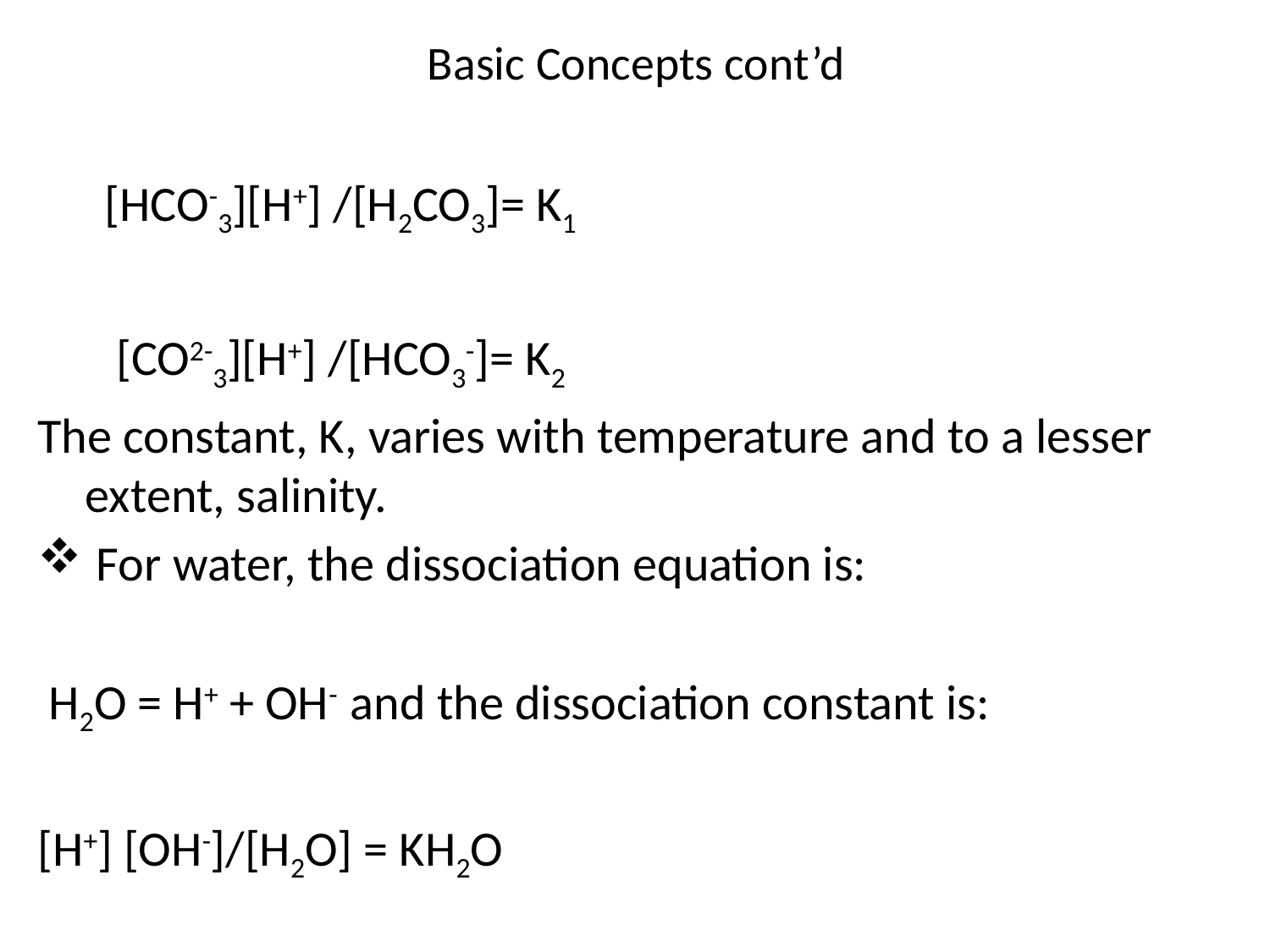

# Basic Concepts cont’d

      [HCO-3][H+] /[H2CO3]= K1

       [CO2-3][H+] /[HCO3-]= K2
The constant, K, varies with temperature and to a lesser extent, salinity.
 For water, the dissociation equation is:

 H2O = H+ + OH-  and the dissociation constant is:

[H+] [OH-]/[H2O] = KH2O